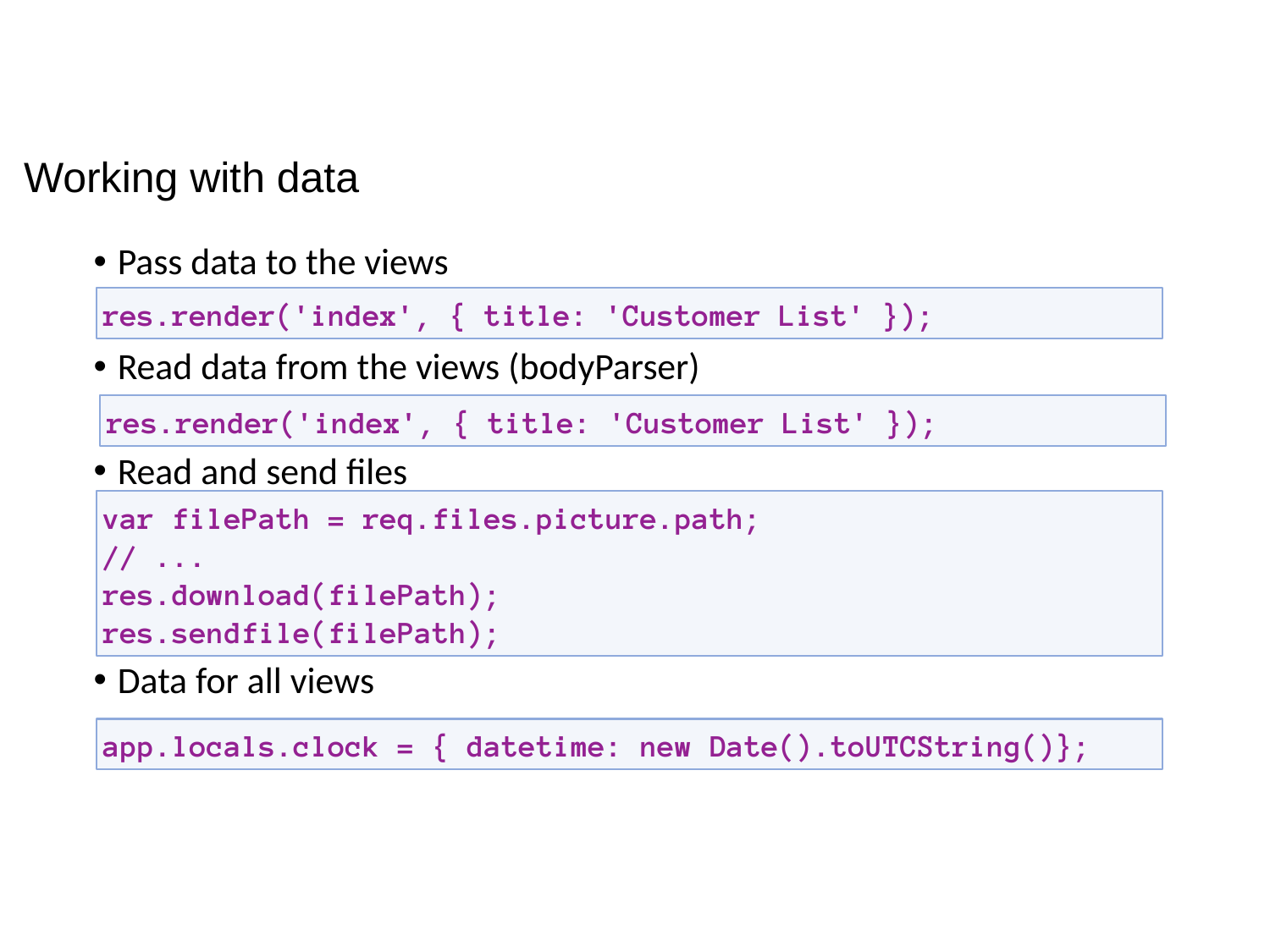

Working with data
Pass data to the views

Read data from the views (bodyParser)

Read and send files

Data for all views
res.render('index', { title: 'Customer List' });
res.render('index', { title: 'Customer List' });
var filePath = req.files.picture.path;
// ...
res.download(filePath);
res.sendfile(filePath);
app.locals.clock = { datetime: new Date().toUTCString()};